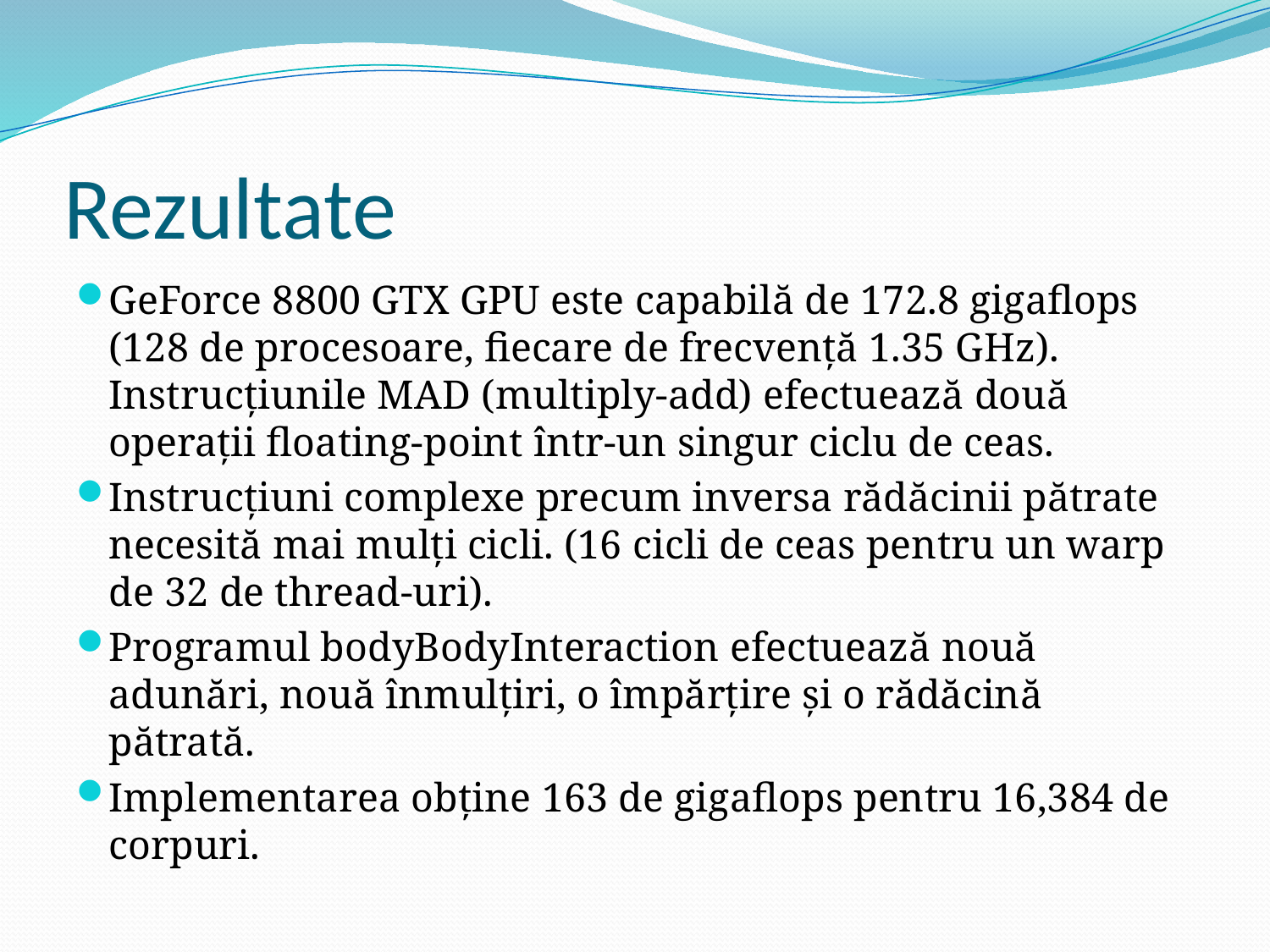

# Rezultate
GeForce 8800 GTX GPU este capabilă de 172.8 gigaflops (128 de procesoare, fiecare de frecvență 1.35 GHz). Instrucțiunile MAD (multiply-add) efectuează două operații floating-point într-un singur ciclu de ceas.
Instrucțiuni complexe precum inversa rădăcinii pătrate necesită mai mulți cicli. (16 cicli de ceas pentru un warp de 32 de thread-uri).
Programul bodyBodyInteraction efectuează nouă adunări, nouă înmulțiri, o împărțire și o rădăcină pătrată.
Implementarea obține 163 de gigaflops pentru 16,384 de corpuri.